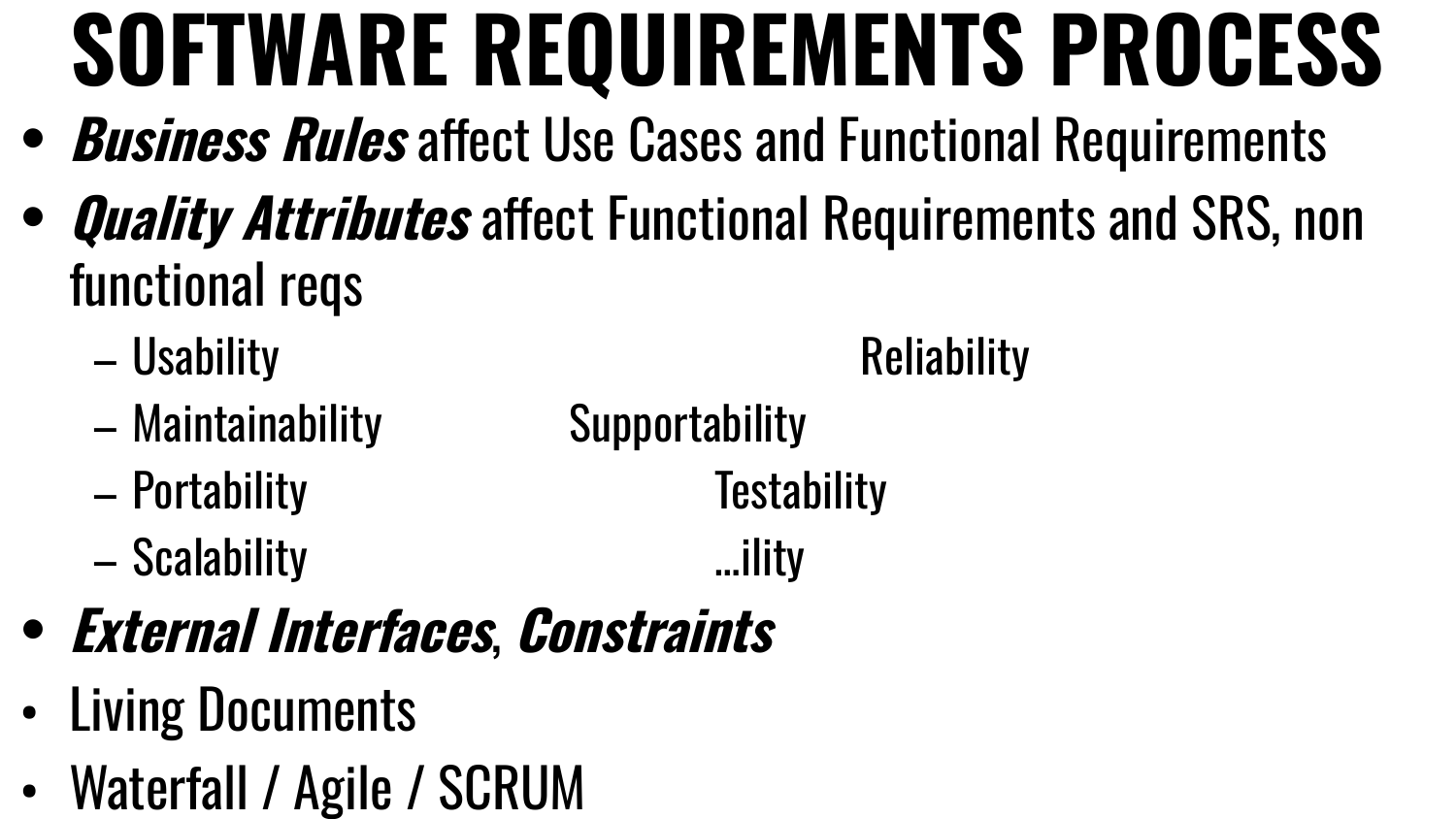

# SOFTWARE REQUIREMENTS PROCESS
Business Rules affect Use Cases and Functional Requirements
Quality Attributes affect Functional Requirements and SRS, non functional reqs
Usability				Reliability
Maintainability		Supportability
Portability			Testability
Scalability			…ility
External Interfaces, Constraints
Living Documents
Waterfall / Agile / SCRUM